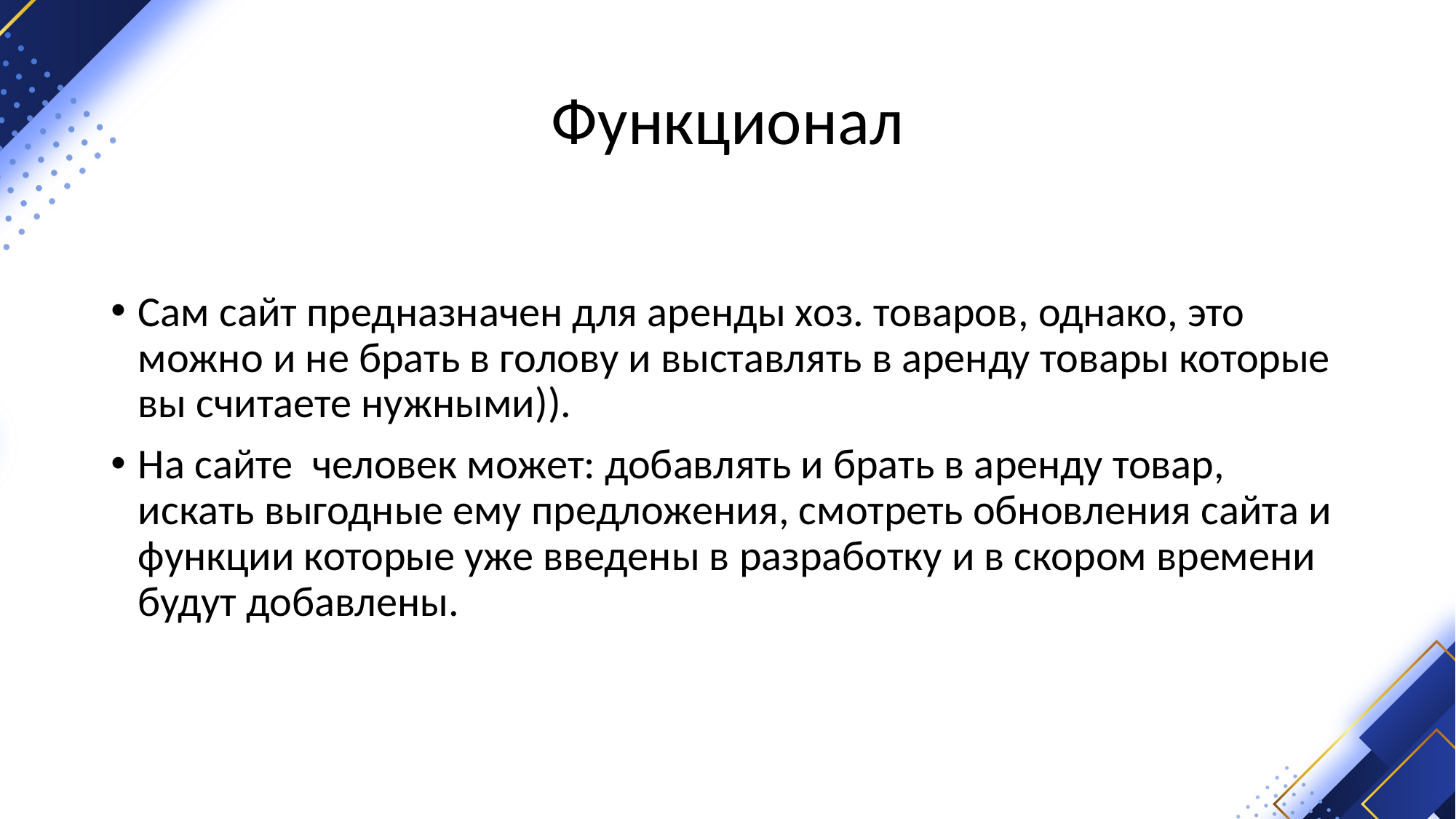

# Функционал

Сам сайт предназначен для аренды хоз. товаров, однако, это можно и не брать в голову и выставлять в аренду товары которые вы считаете нужными)).
На сайте  человек может: добавлять и брать в аренду товар, искать выгодные ему предложения, смотреть обновления сайта и функции которые уже введены в разработку и в скором времени будут добавлены.